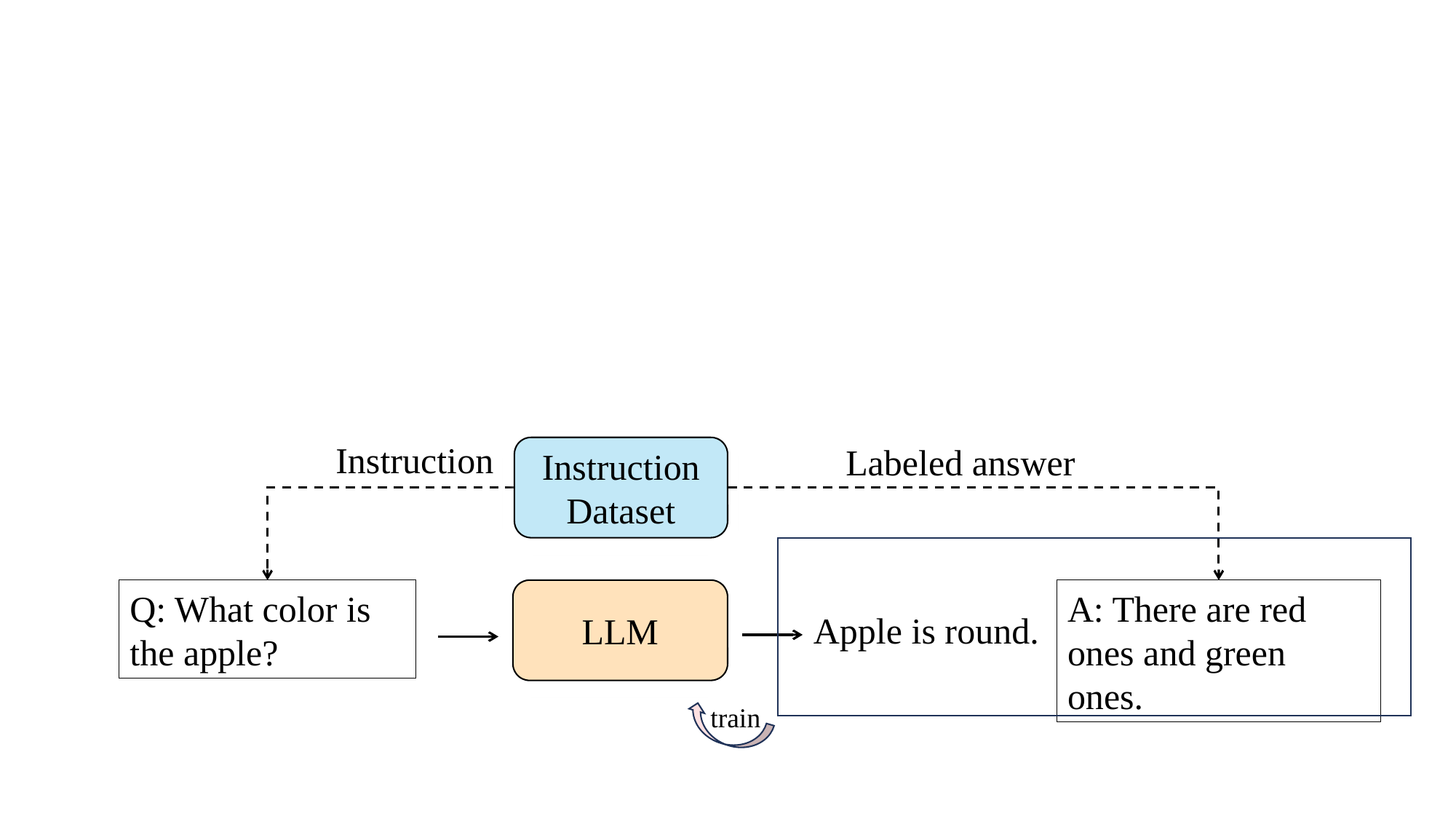

Instruction
Labeled answer
Instruction Dataset

A: There are red ones and green ones.
Q: What color is the apple?
LLM
Apple is round.

train